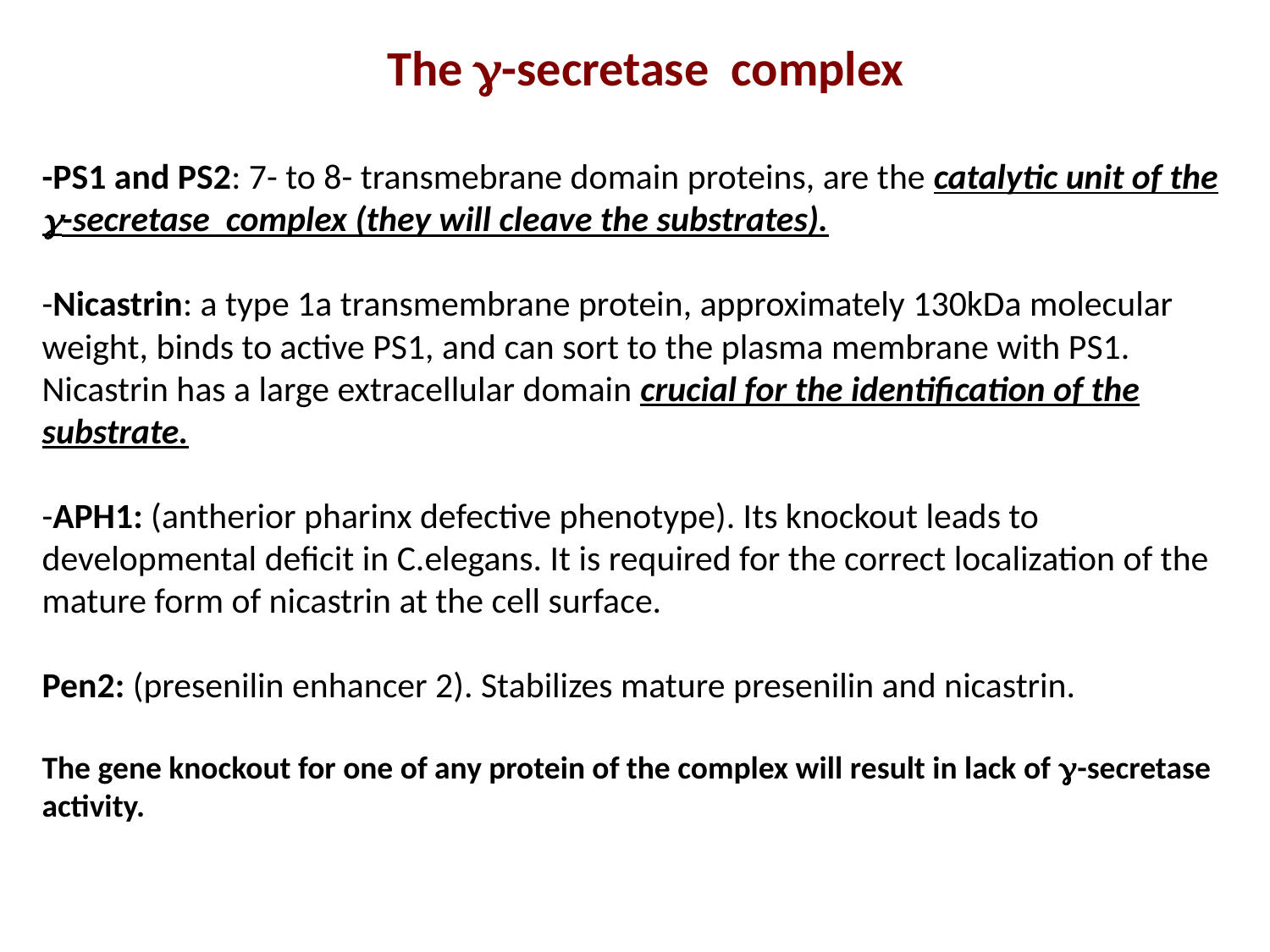

The γ-secretase  complex
-PS1 and PS2: 7- to 8- transmebrane domain proteins, are the catalytic unit of the γ-secretase  complex (they will cleave the substrates).

-Nicastrin: a type 1a transmembrane protein, approximately 130kDa molecular weight, binds to active PS1, and can sort to the plasma membrane with PS1. Nicastrin has a large extracellular domain crucial for the identification of the substrate.

-APH1: (antherior pharinx defective phenotype). Its knockout leads to developmental deficit in C.elegans. It is required for the correct localization of the mature form of nicastrin at the cell surface.

Pen2: (presenilin enhancer 2). Stabilizes mature presenilin and nicastrin.

The gene knockout for one of any protein of the complex will result in lack of γ-secretase  activity.